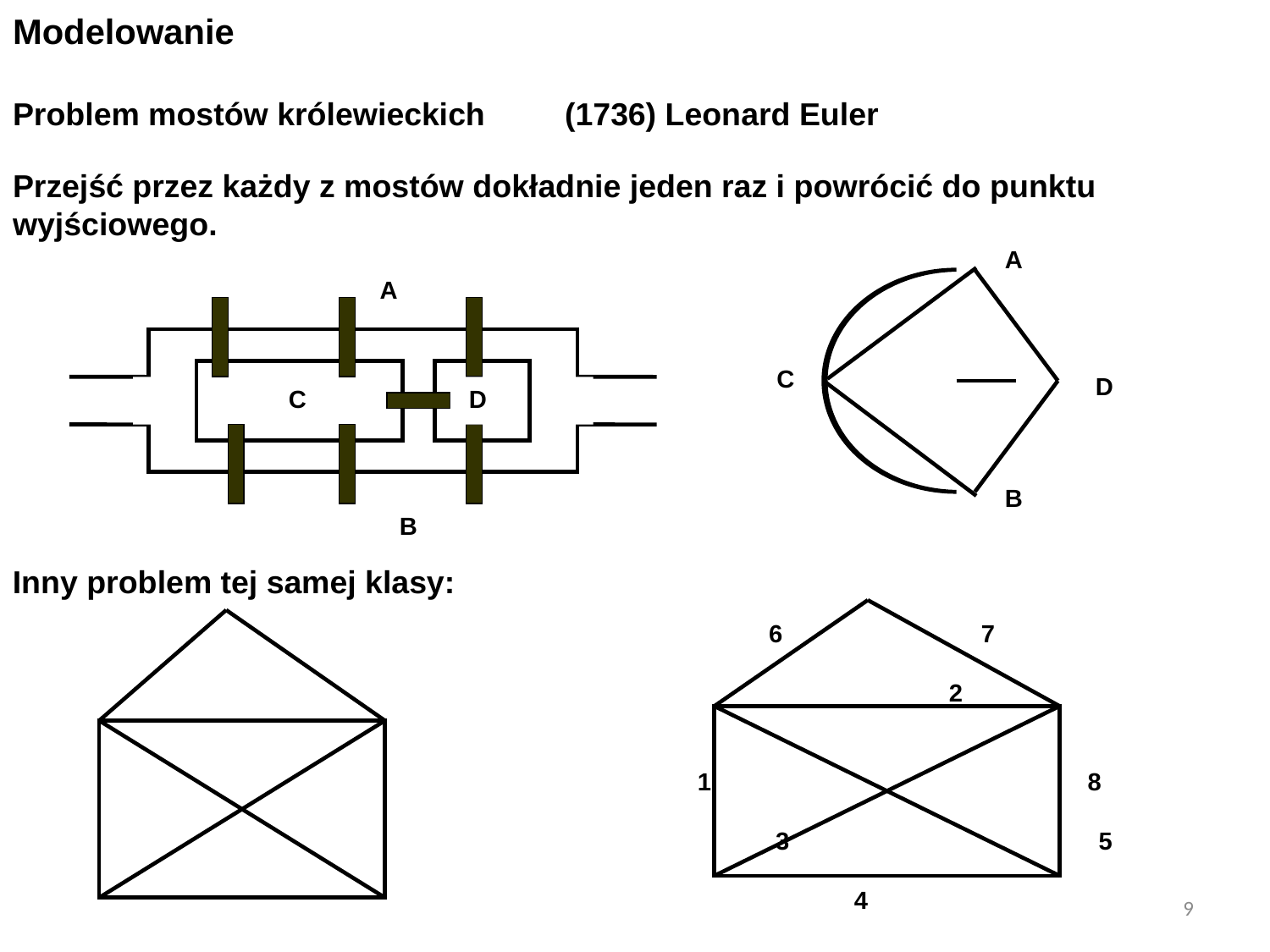

Modelowanie

Problem mostów królewieckich         (1736) Leonard Euler

Przejść przez każdy z mostów dokładnie jeden raz i powrócić do punktu wyjściowego.

A

A

C
 D
B
C
D

B

Inny problem tej samej klasy:

					      6		7

						     2

  3				              1                                                      8

				                      3                                       5
						4

9